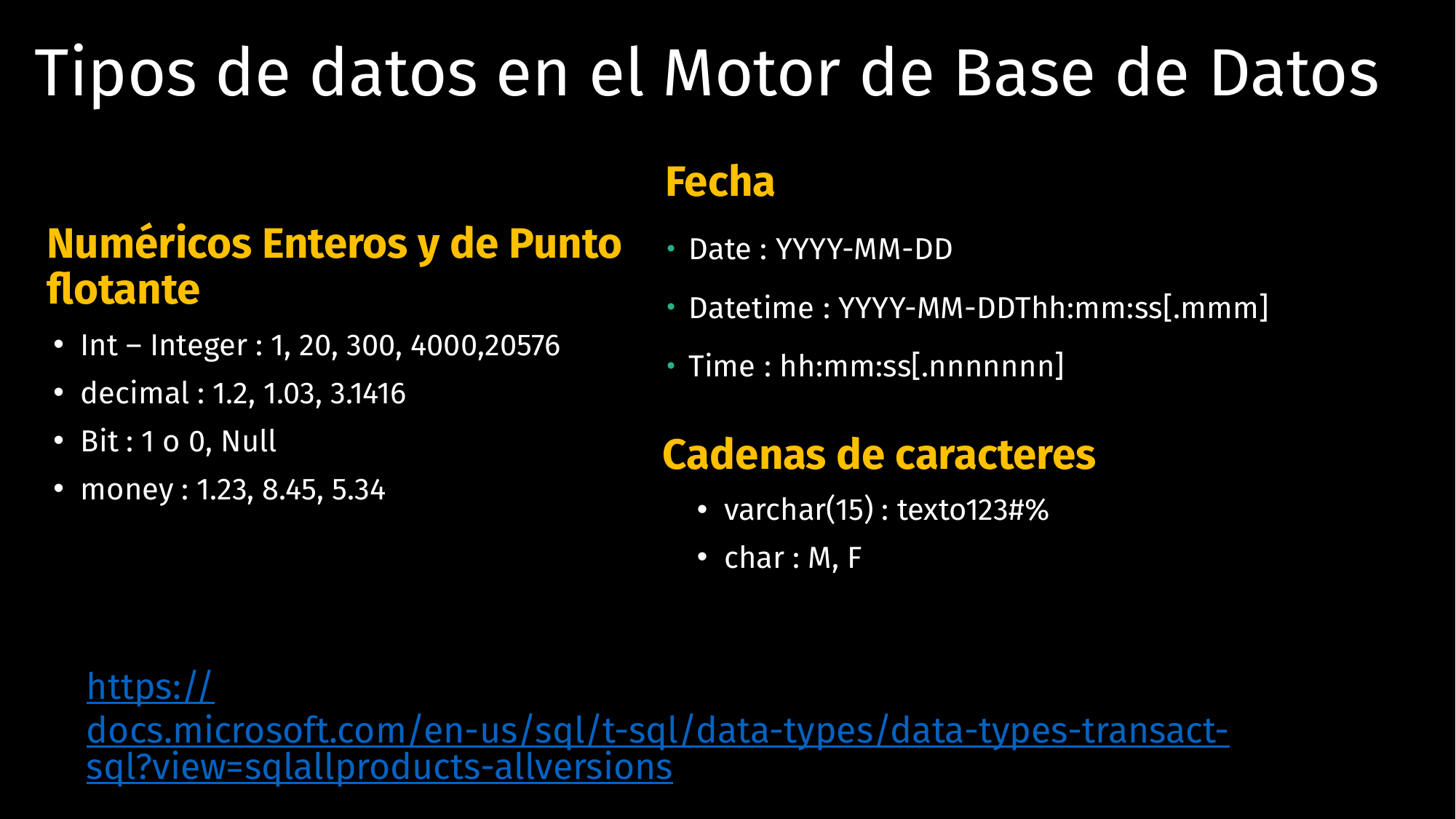

Tipos de datos en el Motor de Base de Datos
Fecha
Numéricos Enteros y de Punto flotante
Date : YYYY-MM-DD
Datetime : YYYY-MM-DDThh:mm:ss[.mmm]
Time : hh:mm:ss[.nnnnnnn]
Int – Integer : 1, 20, 300, 4000,20576
decimal : 1.2, 1.03, 3.1416
Bit : 1 o 0, Null
money : 1.23, 8.45, 5.34

Cadenas de caracteres
varchar(15) : texto123#%
char : M, F

https://docs.microsoft.com/en-us/sql/t-sql/data-types/data-types-transact-sql?view=sqlallproducts-allversions